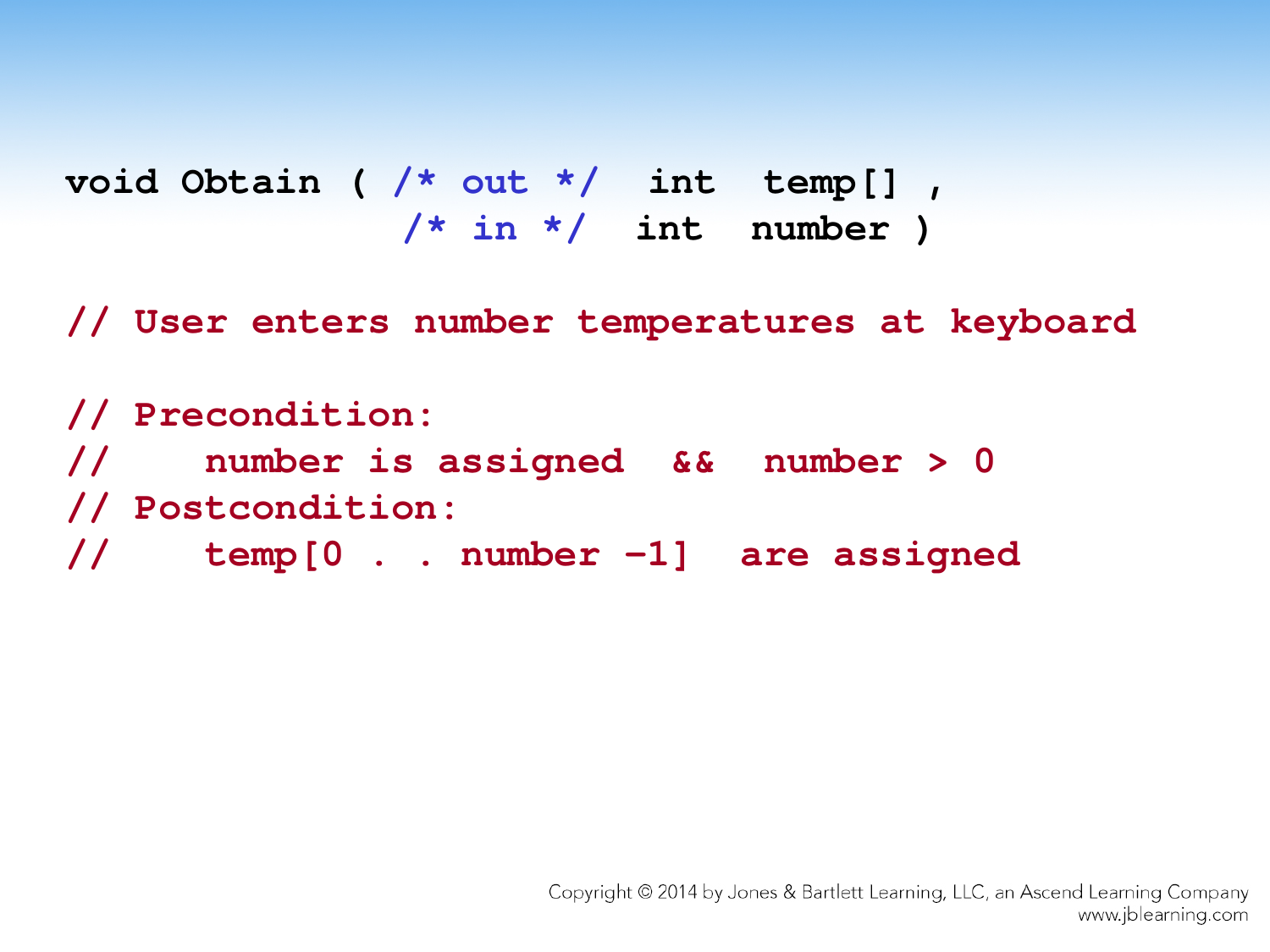

void Obtain ( /* out */  int  temp[] ,
	         /* in */  int  number )

// User enters number temperatures at keyboard

// Precondition:
//    number is assigned  &&  number > 0
// Postcondition:
//    temp[0 . . number -1]  are assigned